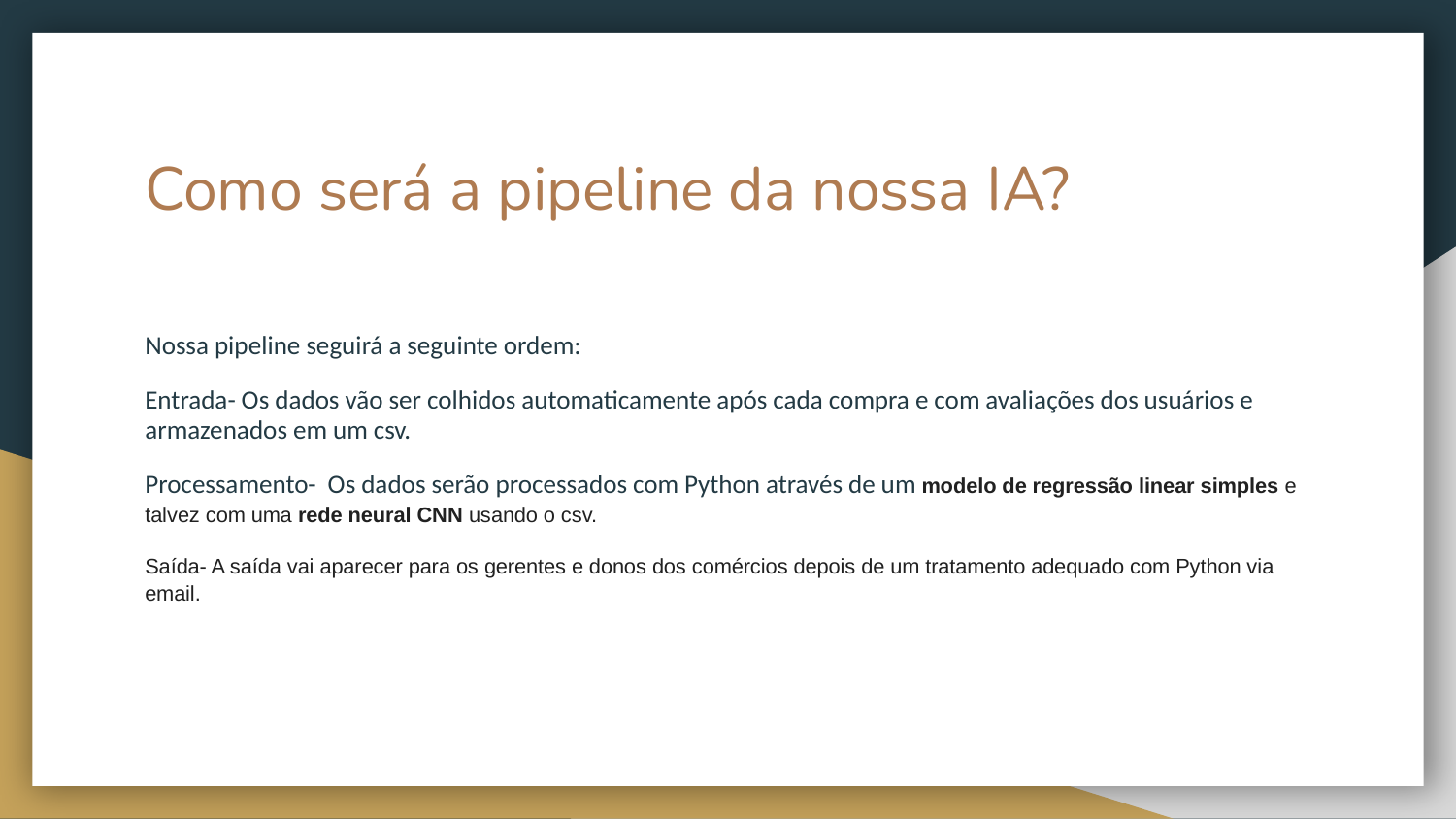

# Como será a pipeline da nossa IA?
Nossa pipeline seguirá a seguinte ordem:
Entrada- Os dados vão ser colhidos automaticamente após cada compra e com avaliações dos usuários e armazenados em um csv.
Processamento-  Os dados serão processados com Python através de um modelo de regressão linear simples e talvez com uma rede neural CNN usando o csv.
Saída- A saída vai aparecer para os gerentes e donos dos comércios depois de um tratamento adequado com Python via email.